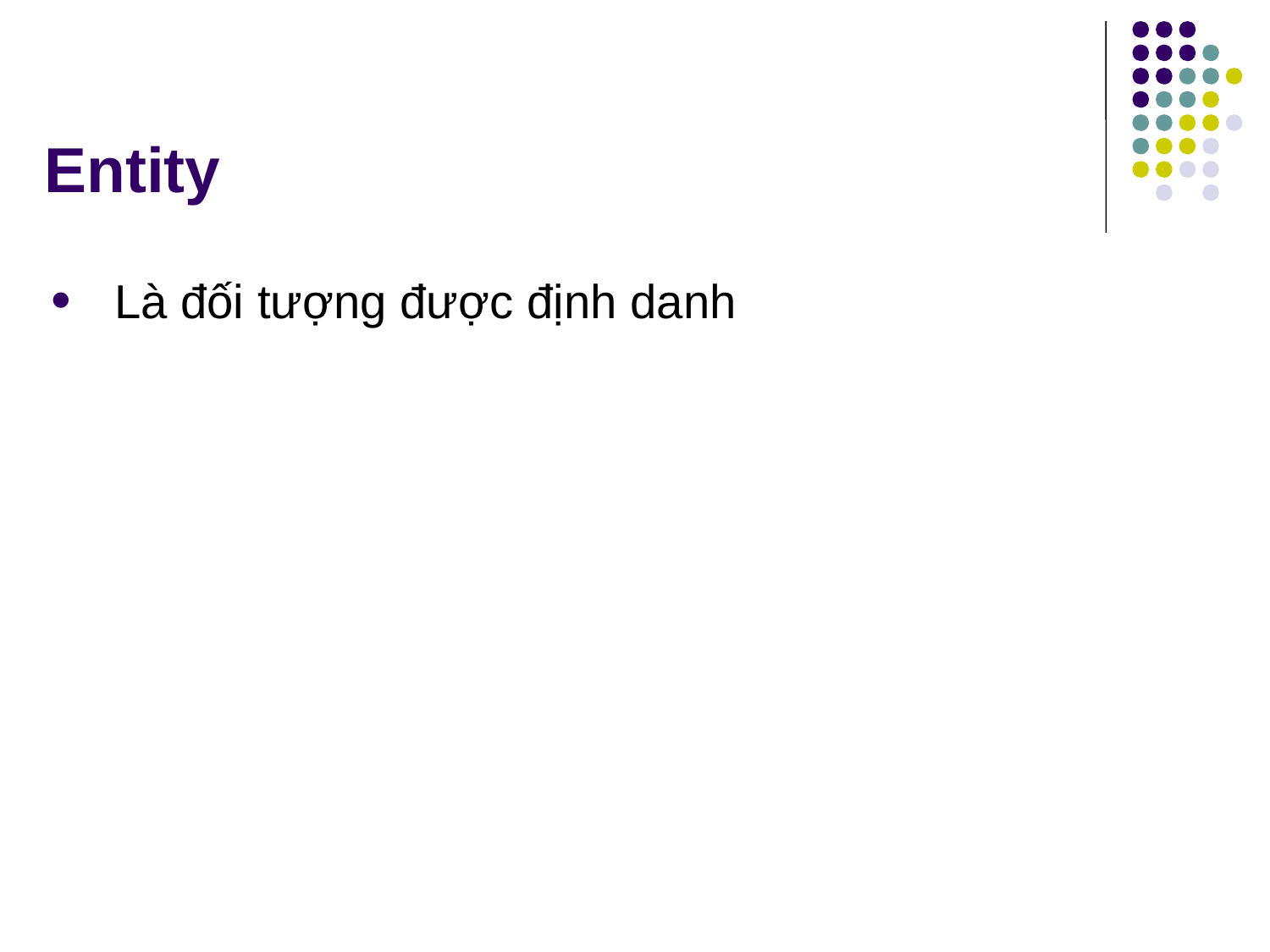

# Entity
Là đối tượng được định danh